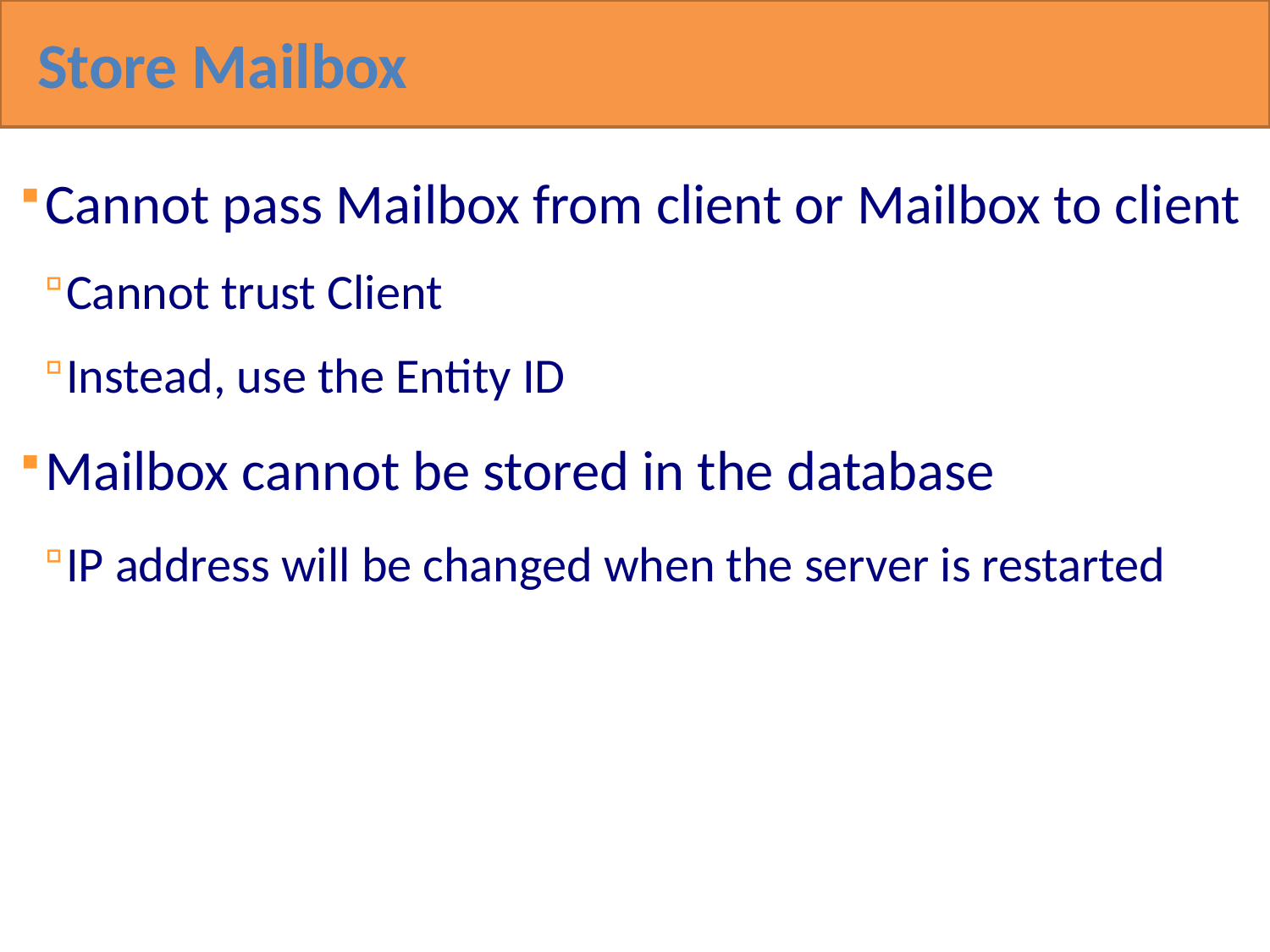

Store Mailbox
Cannot pass Mailbox from client or Mailbox to client
Cannot trust Client
Instead, use the Entity ID
Mailbox cannot be stored in the database
IP address will be changed when the server is restarted